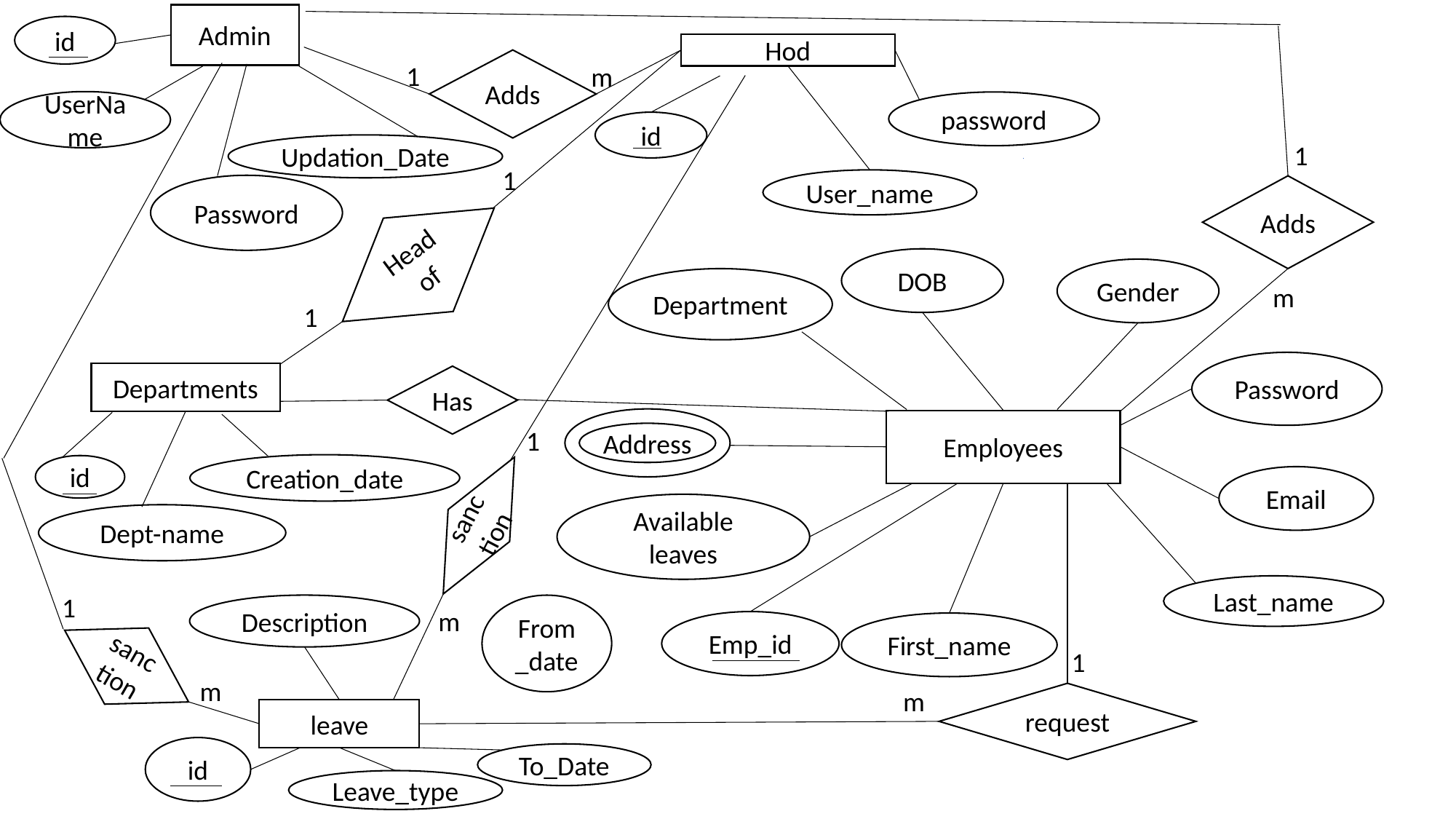

Admin
id
Hod
Adds
1
m
UserName
password
id
1
Updation_Date
1
User_name
Password
Adds
Head of
DOB
Gender
Department
m
1
Password
Departments
Has
Address
Employees
1
Creation_date
id
Email
sanction
Available leaves
Dept-name
Last_name
1
Description
From_date
m
Emp_id
First_name
sanction
1
m
m
request
leave
id
To_Date
Leave_type